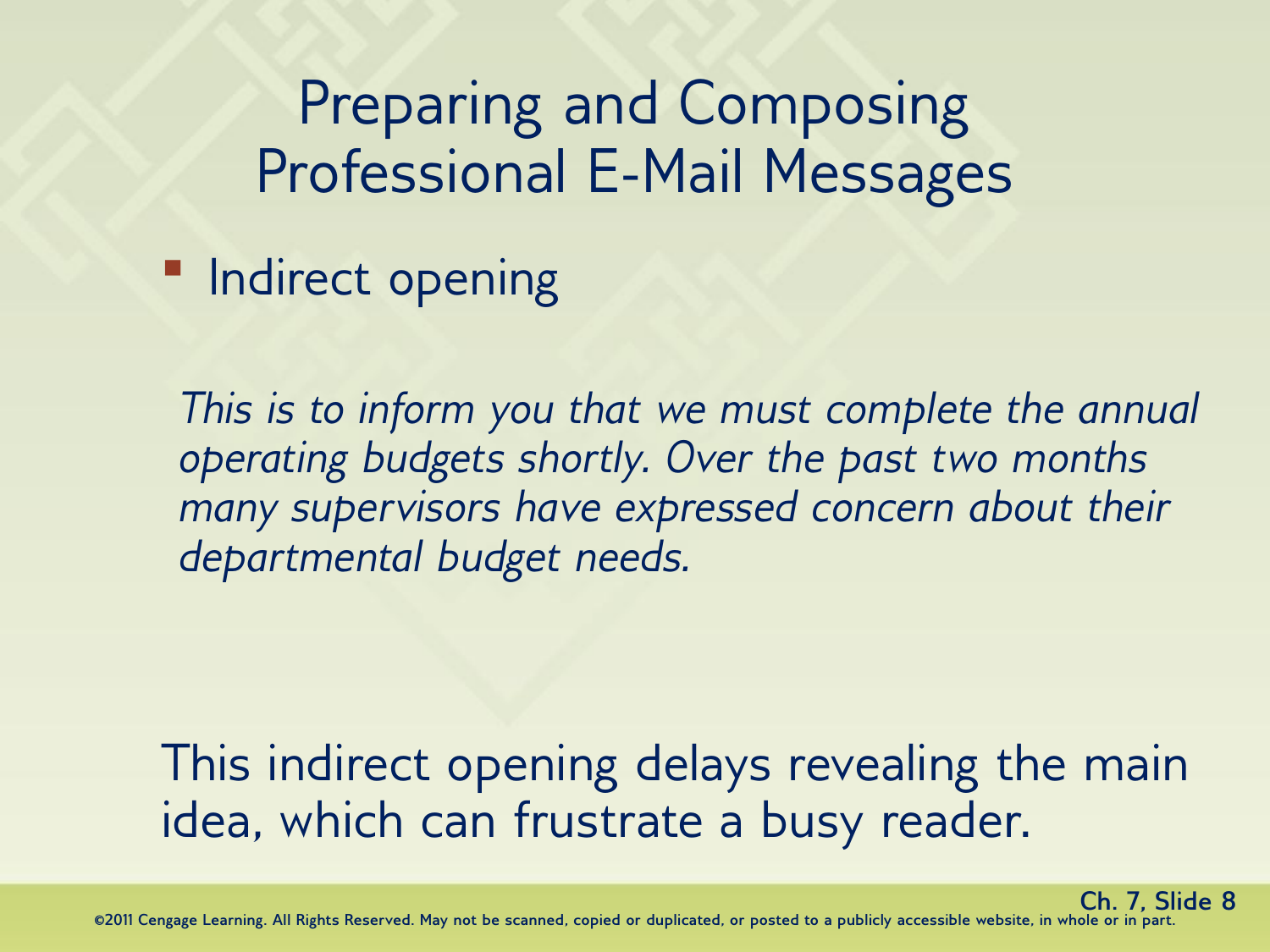

# Preparing and Composing Professional E-Mail Messages
Indirect opening

This is to inform you that we must complete the annual operating budgets shortly. Over the past two months many supervisors have expressed concern about their departmental budget needs.
This indirect opening delays revealing the main idea, which can frustrate a busy reader.
 Ch. 7, Slide 8